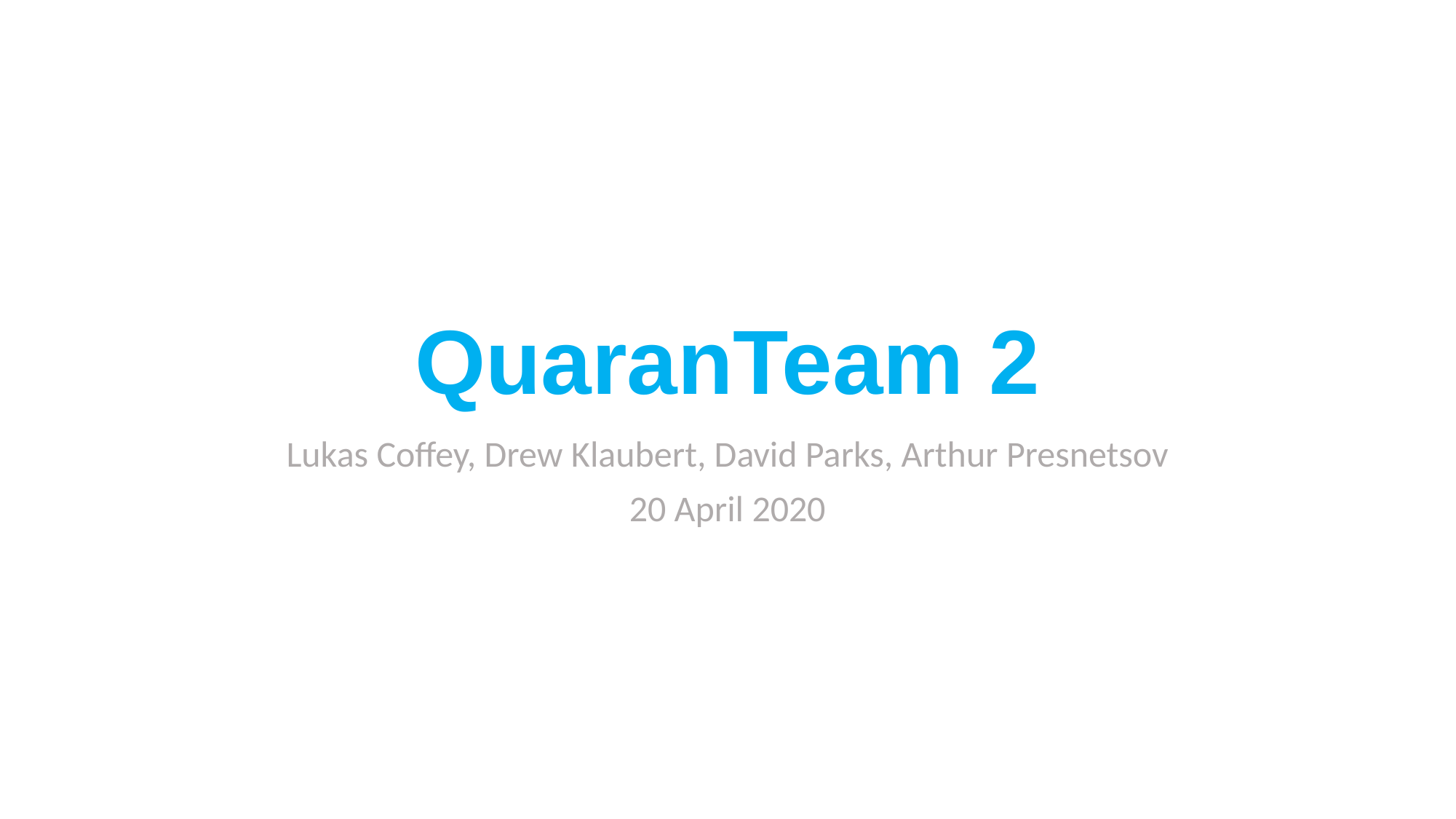

# QuaranTeam 2
Lukas Coffey, Drew Klaubert, David Parks, Arthur Presnetsov
20 April 2020